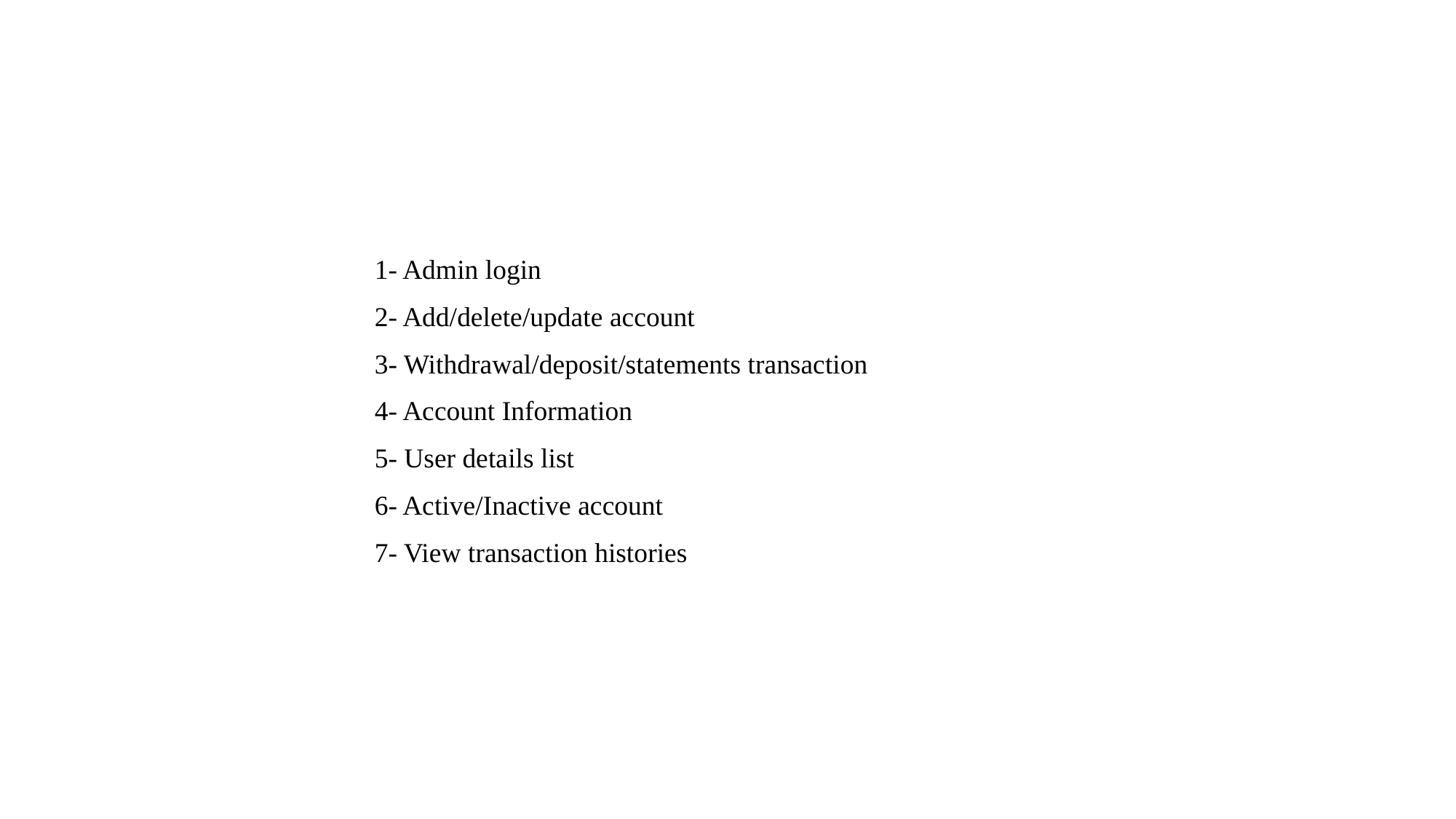

1- Admin login
2- Add/delete/update account
3- Withdrawal/deposit/statements transaction
4- Account Information
5- User details list
6- Active/Inactive account
7- View transaction histories